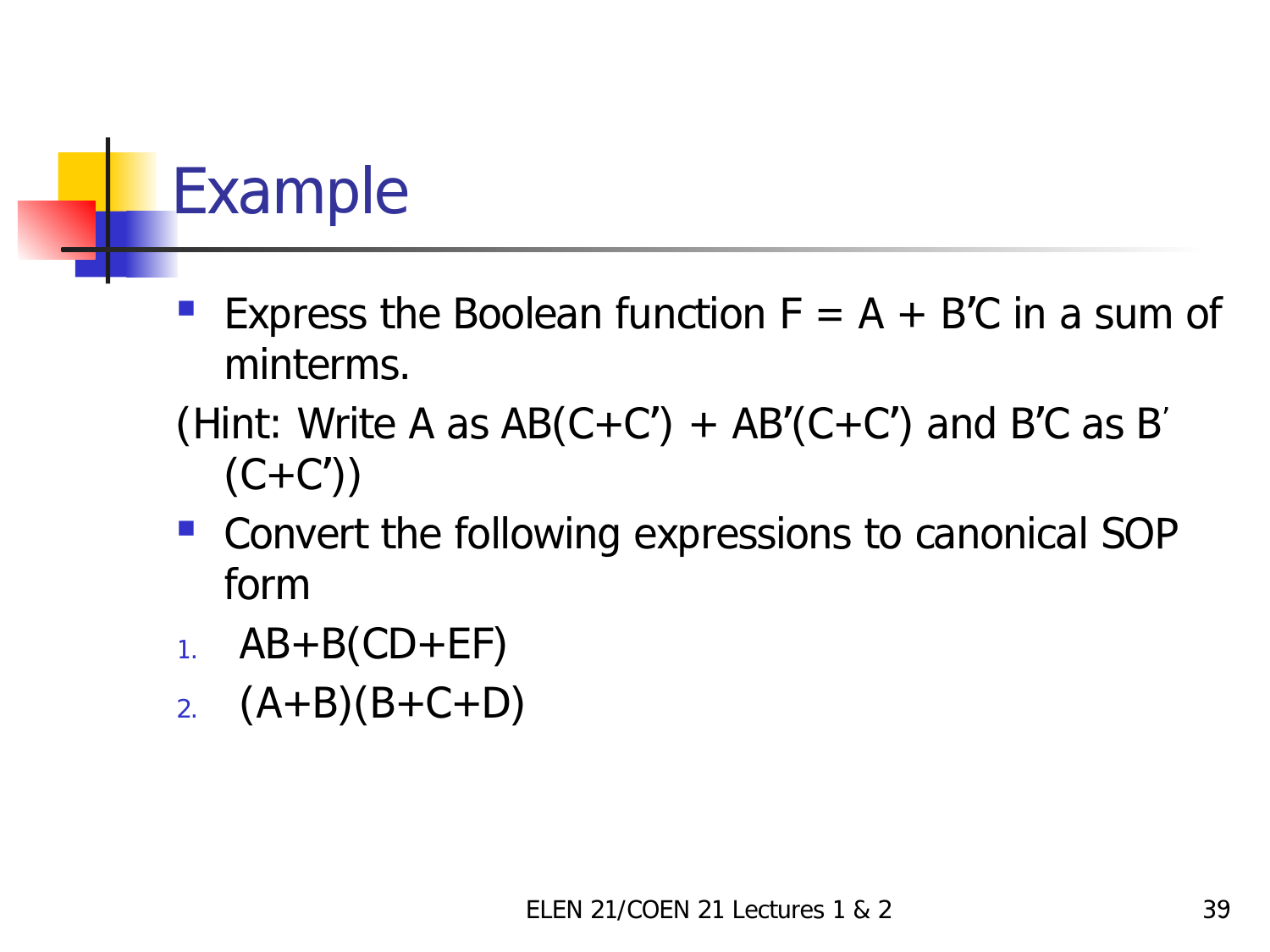

# Example
Express the Boolean function F = A + B’C in a sum of minterms.
(Hint: Write A as AB(C+C’) + AB’(C+C’) and B’C as B’ (C+C’))
Convert the following expressions to canonical SOP form
AB+B(CD+EF)
(A+B)(B+C+D)

ELEN 21/COEN 21 Lectures 1 & 2
39